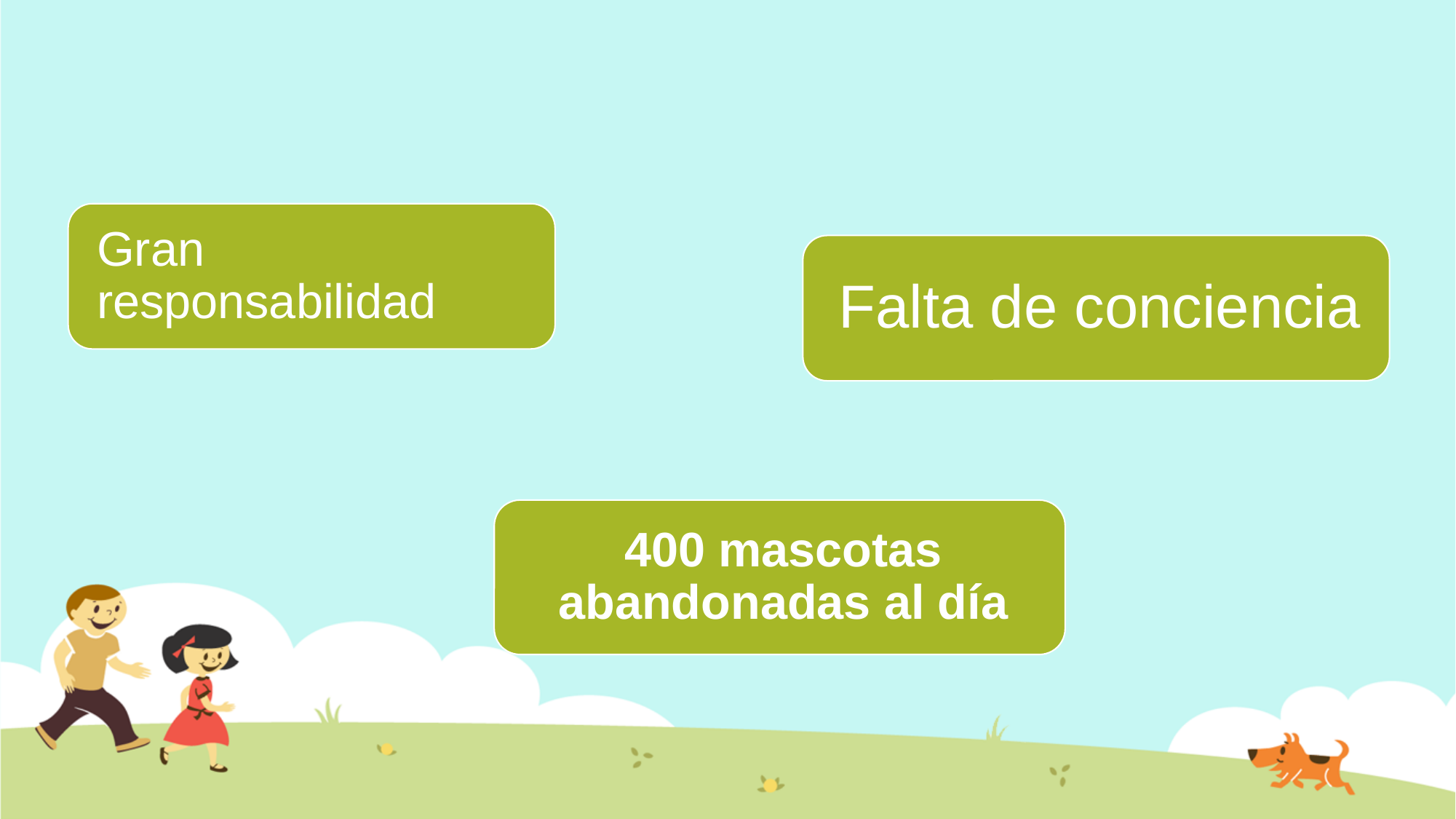

400 mascotas abandonadas al día
Gran responsabilidad
Falta de conciencia